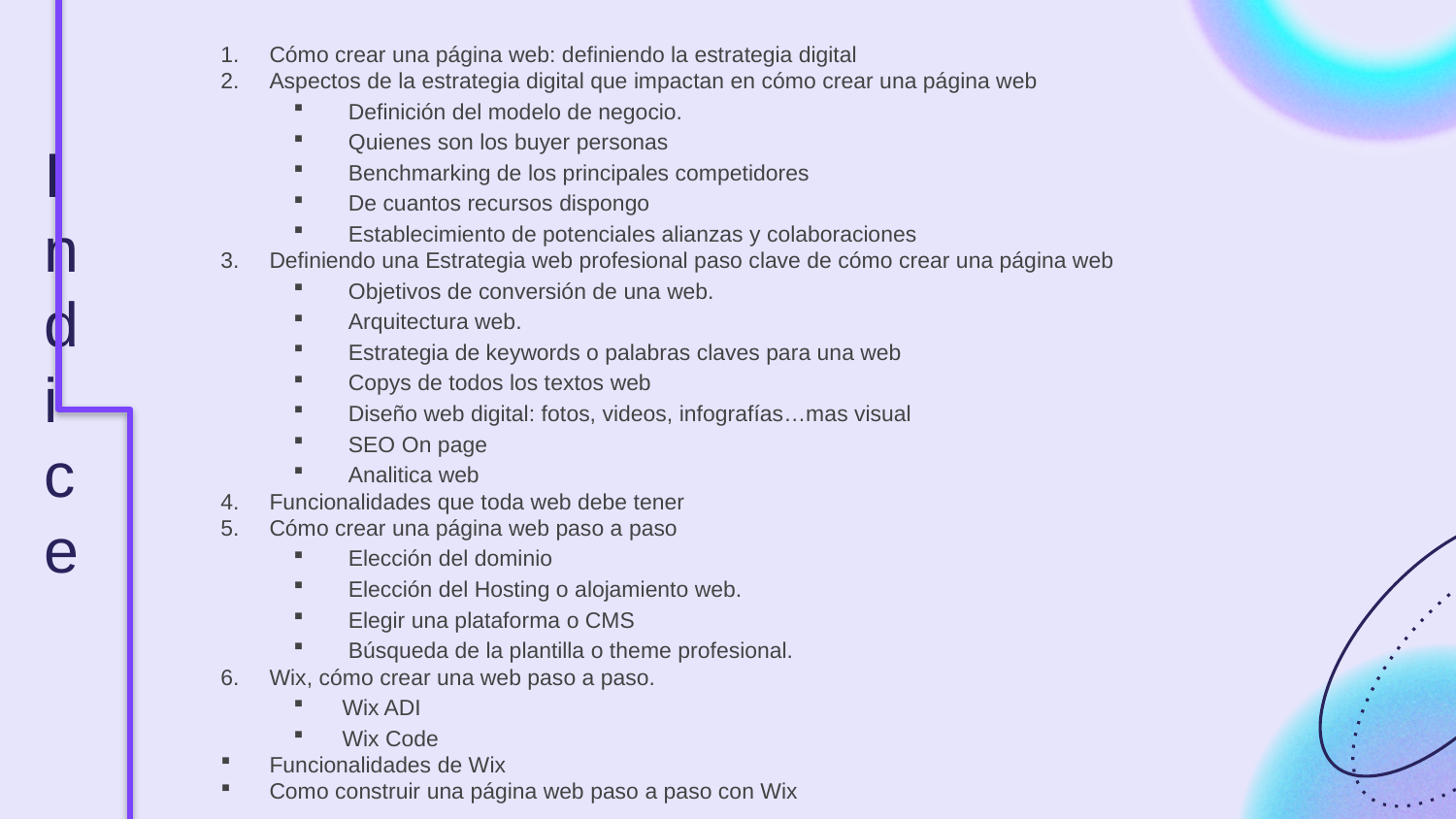

Cómo crear una página web: definiendo la estrategia digital
Aspectos de la estrategia digital que impactan en cómo crear una página web
 Definición del modelo de negocio.
 Quienes son los buyer personas
 Benchmarking de los principales competidores
 De cuantos recursos dispongo
 Establecimiento de potenciales alianzas y colaboraciones
Definiendo una Estrategia web profesional paso clave de cómo crear una página web
 Objetivos de conversión de una web.
 Arquitectura web.
 Estrategia de keywords o palabras claves para una web
 Copys de todos los textos web
 Diseño web digital: fotos, videos, infografías…mas visual
 SEO On page
 Analitica web
Funcionalidades que toda web debe tener
Cómo crear una página web paso a paso
 Elección del dominio
 Elección del Hosting o alojamiento web.
 Elegir una plataforma o CMS
 Búsqueda de la plantilla o theme profesional.
Wix, cómo crear una web paso a paso.
Wix ADI
Wix Code
Funcionalidades de Wix
Como construir una página web paso a paso con Wix

# Indice